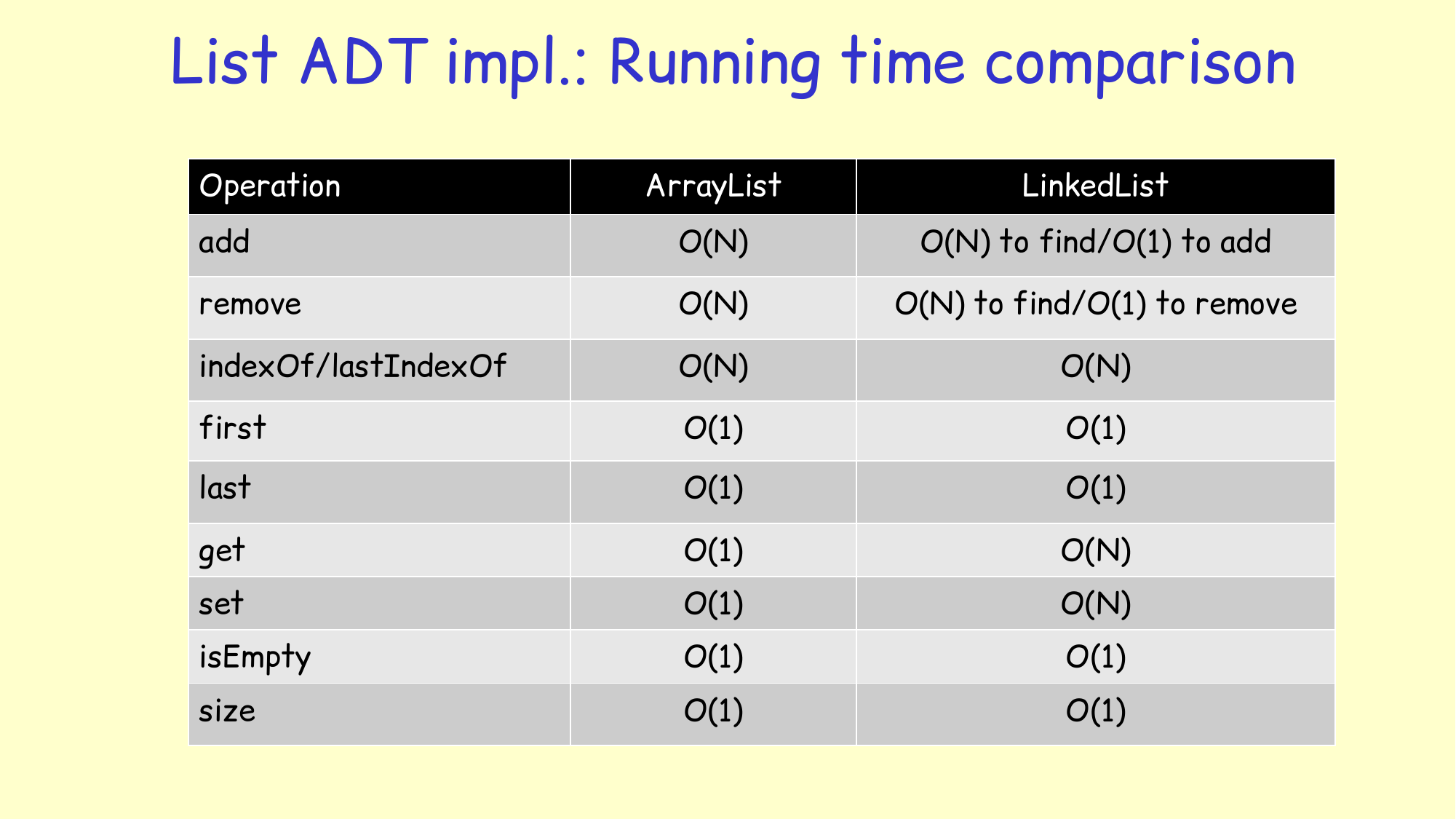

# List ADT impl.: Running time comparison
| Operation | ArrayList | LinkedList |
| --- | --- | --- |
| add | O(N) | O(N) to find/O(1) to add |
| remove | O(N) | O(N) to find/O(1) to remove |
| indexOf/lastIndexOf | O(N) | O(N) |
| first | O(1) | O(1) |
| last | O(1) | O(1) |
| get | O(1) | O(N) |
| set | O(1) | O(N) |
| isEmpty | O(1) | O(1) |
| size | O(1) | O(1) |